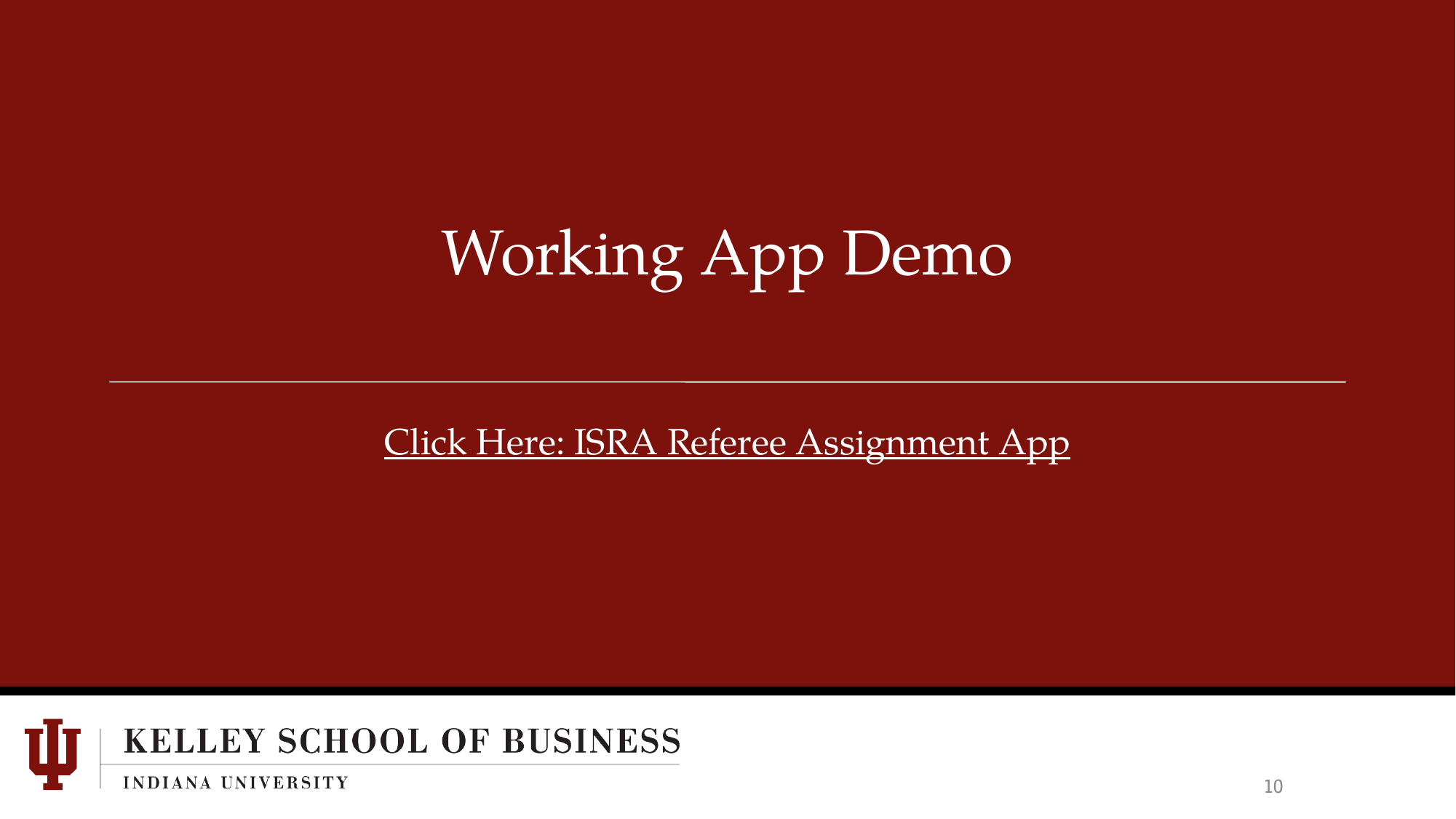

# Working App Demo
Click Here: ISRA Referee Assignment App
10